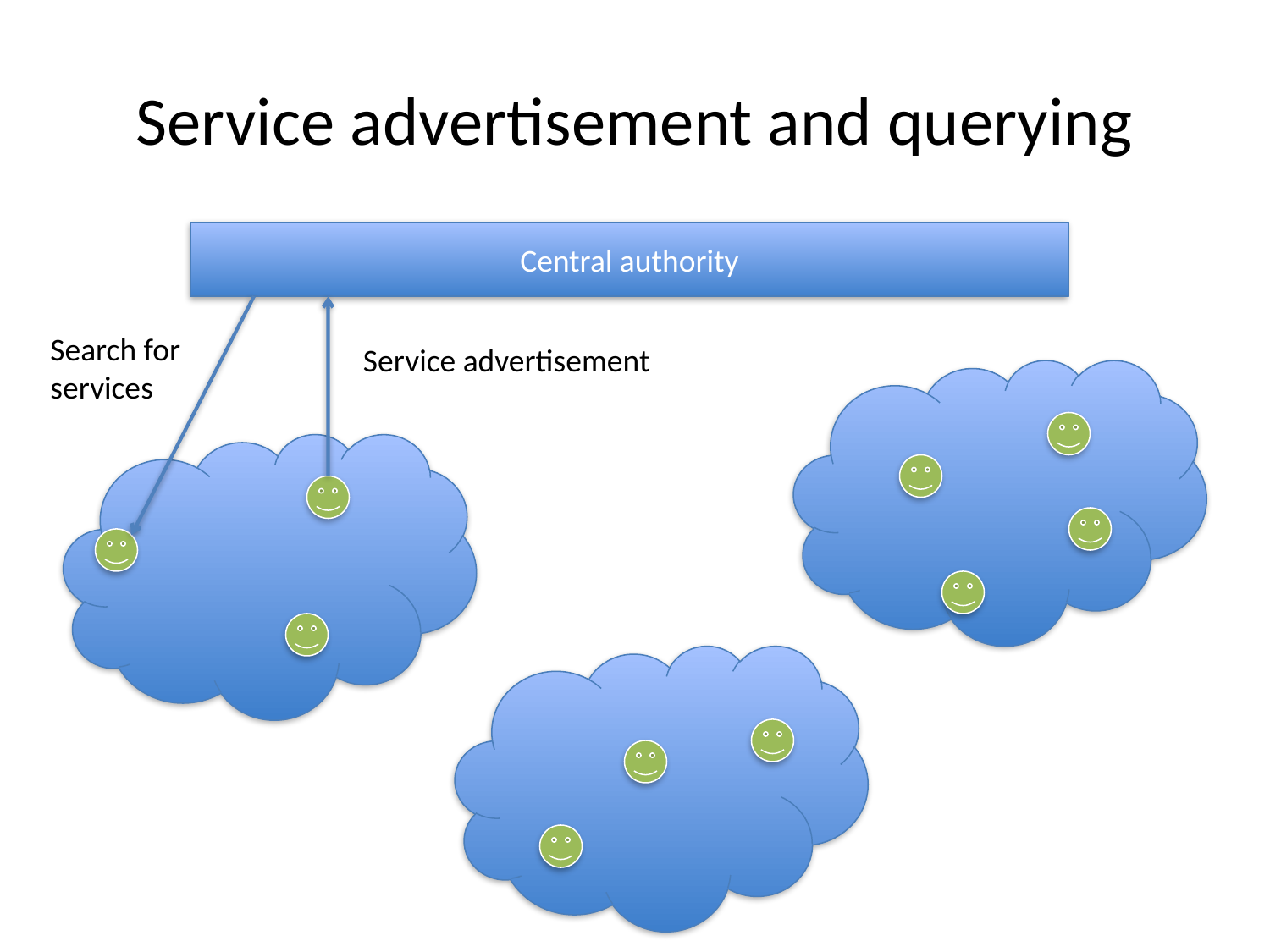

# Service advertisement and querying
Central authority
Search for services
Service advertisement